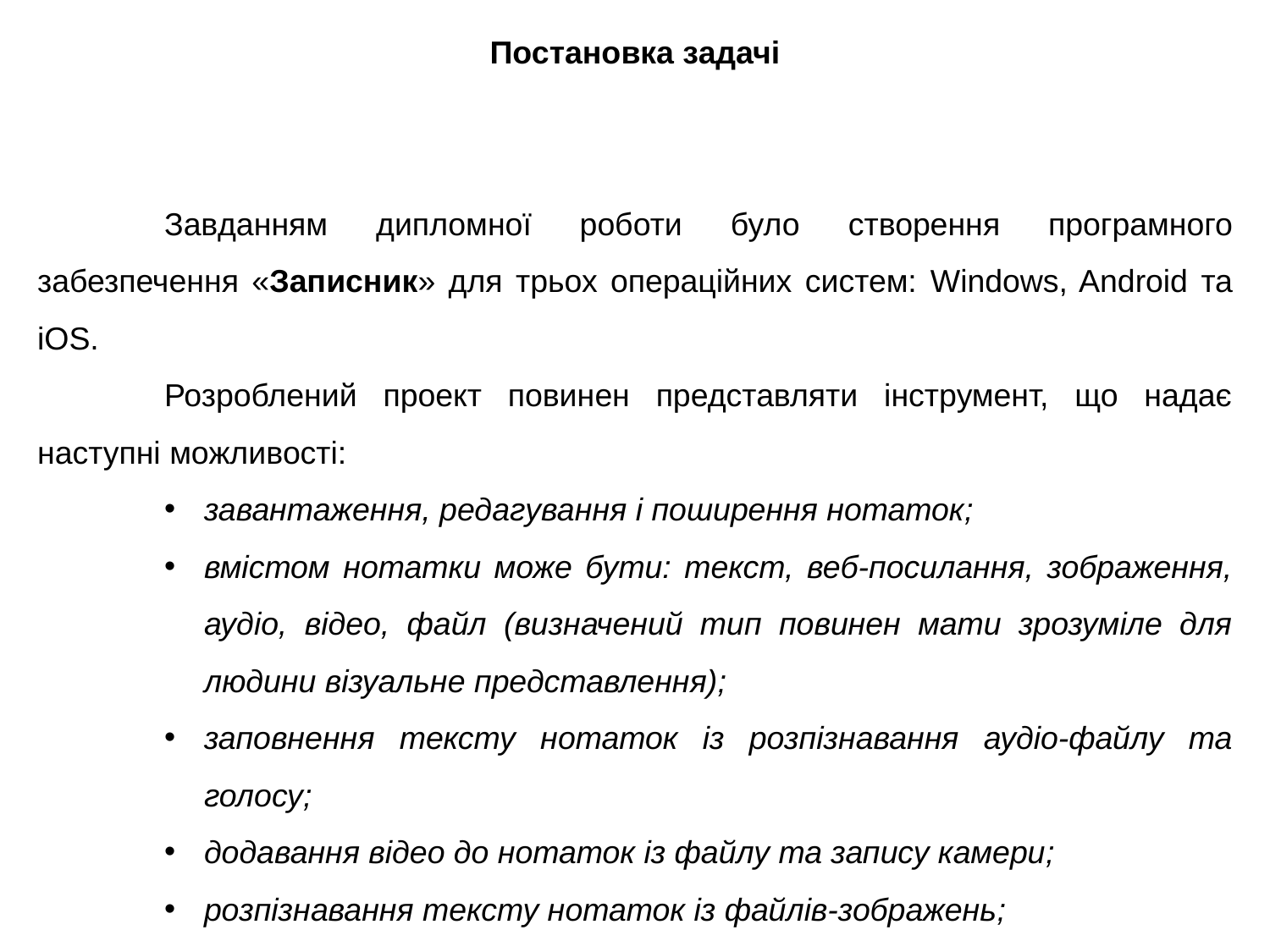

Постановка задачі

	Завданням дипломної роботи було створення програмного забезпечення «Записник» для трьох операційних систем: Windows, Android та iOS.
	Розроблений проект повинен представляти інструмент, що надає наступні можливості:
завантаження, редагування і поширення нотаток;
вмістом нотатки може бути: текст, веб-посилання, зображення, аудіо, відео, файл (визначений тип повинен мати зрозуміле для людини візуальне представлення);
заповнення тексту нотаток із розпізнавання аудіо-файлу та голосу;
додавання відео до нотаток із файлу та запису камери;
розпізнавання тексту нотаток із файлів-зображень;
групування нотаток за тегами, фільтрація і пошук.